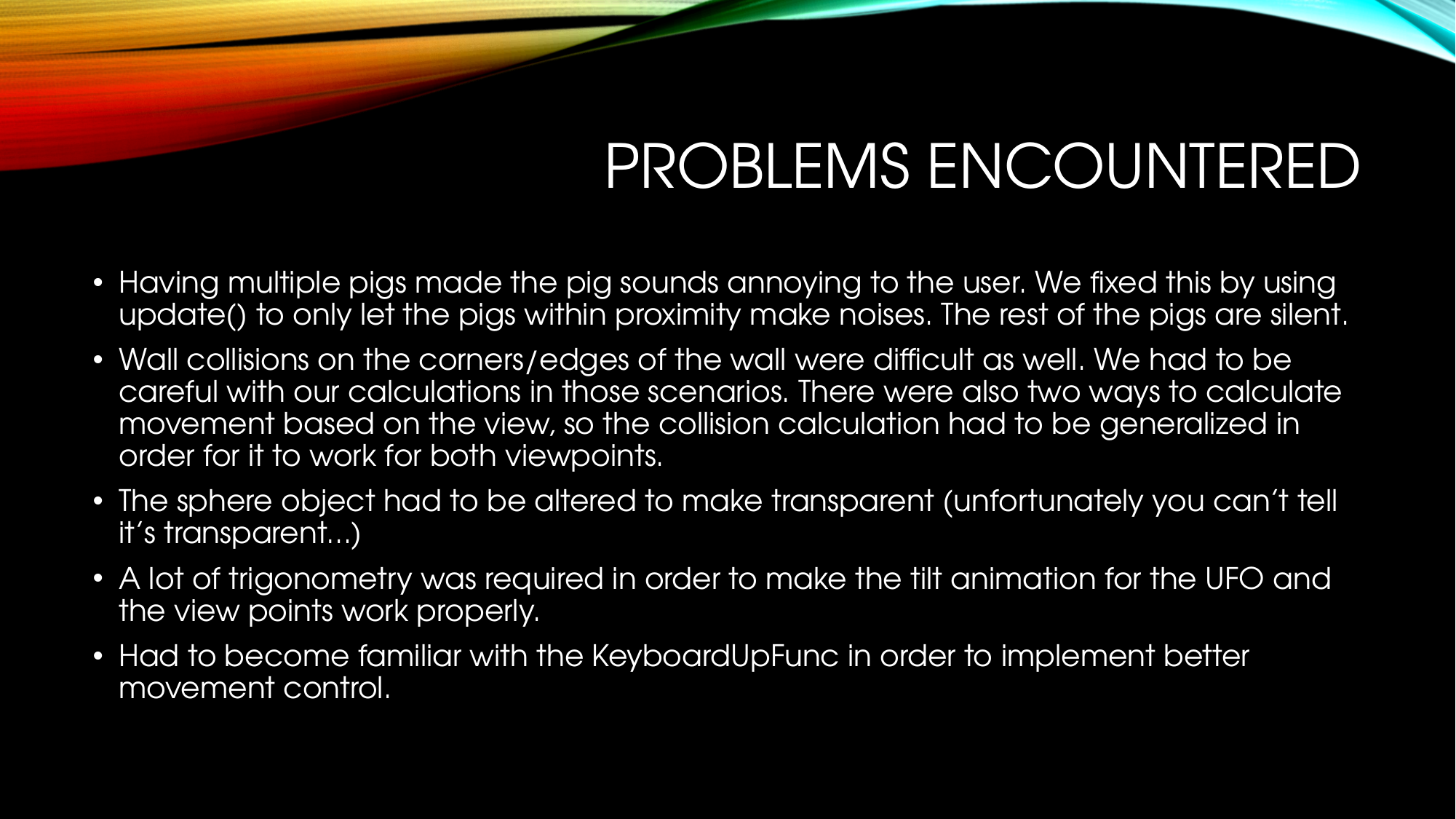

# Problems encountered
Having multiple pigs made the pig sounds annoying to the user. We fixed this by using update() to only let the pigs within proximity make noises. The rest of the pigs are silent.
Wall collisions on the corners/edges of the wall were difficult as well. We had to be careful with our calculations in those scenarios. There were also two ways to calculate movement based on the view, so the collision calculation had to be generalized in order for it to work for both viewpoints.
The sphere object had to be altered to make transparent (unfortunately you can’t tell it’s transparent…)
A lot of trigonometry was required in order to make the tilt animation for the UFO and the view points work properly.
Had to become familiar with the KeyboardUpFunc in order to implement better movement control.